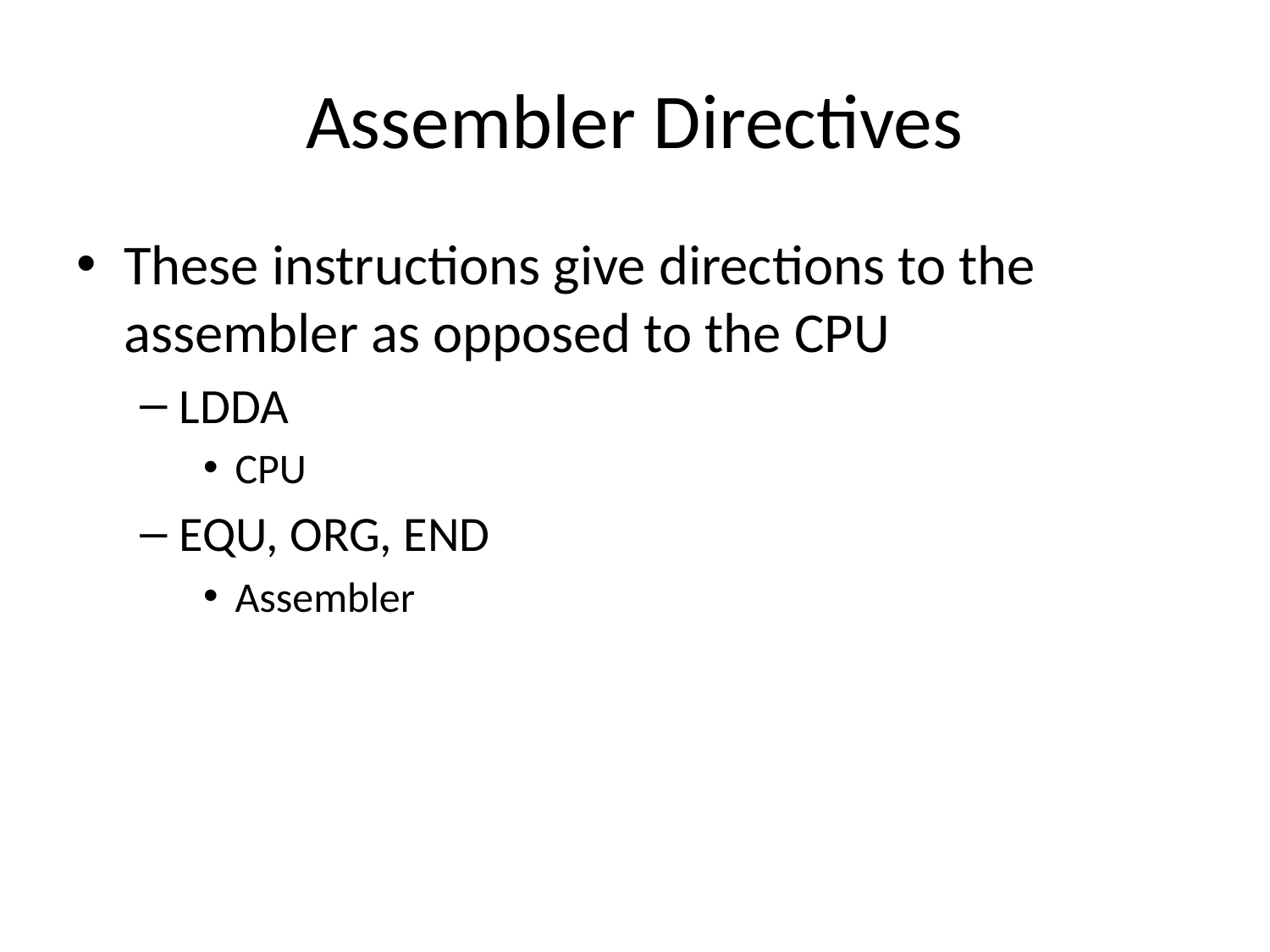

# Assembler Directives
These instructions give directions to the assembler as opposed to the CPU
LDDA
CPU
EQU, ORG, END
Assembler